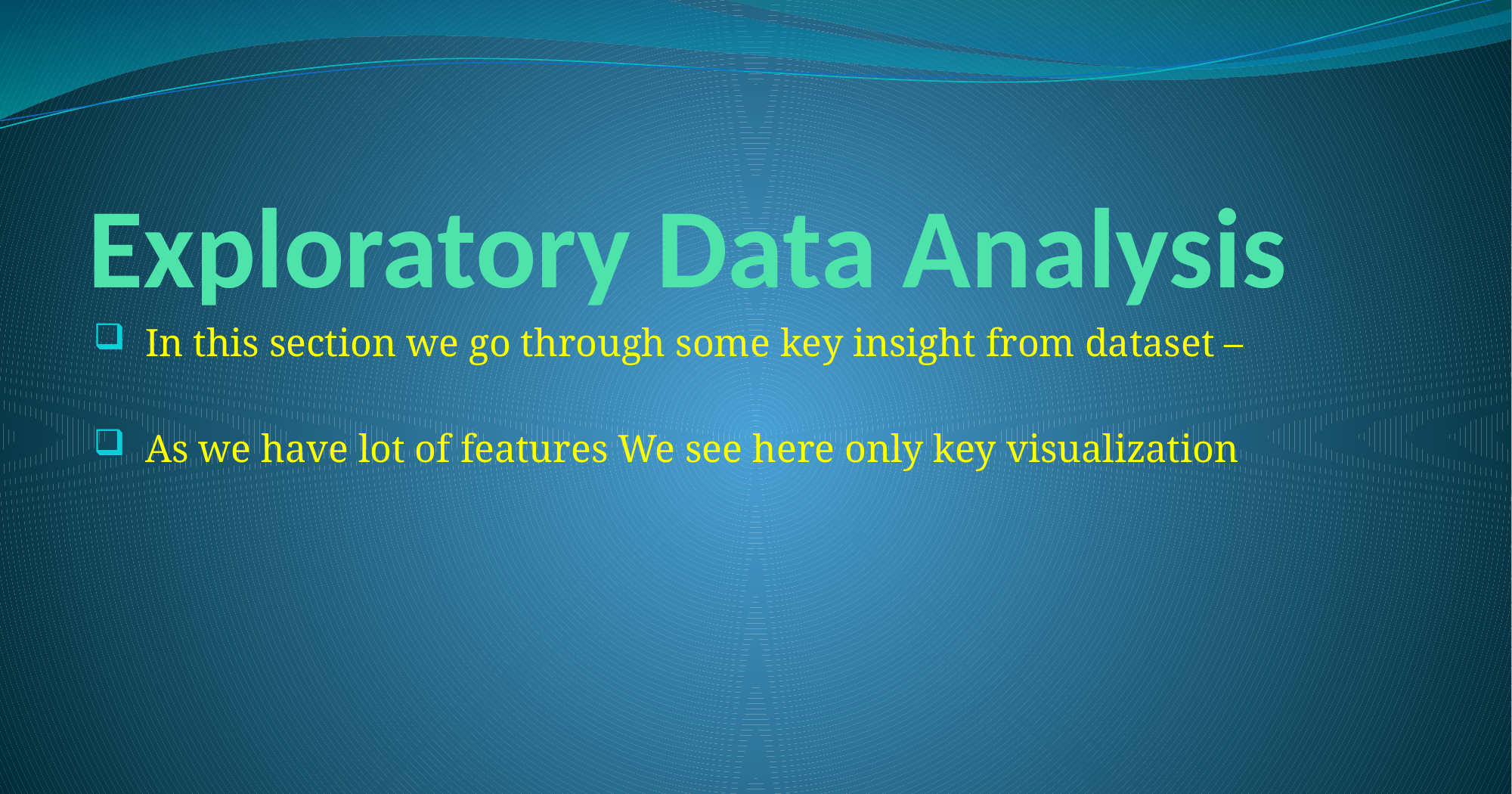

# Exploratory Data Analysis
  In this section we go through some key insight from dataset –

  As we have lot of features We see here only key visualization